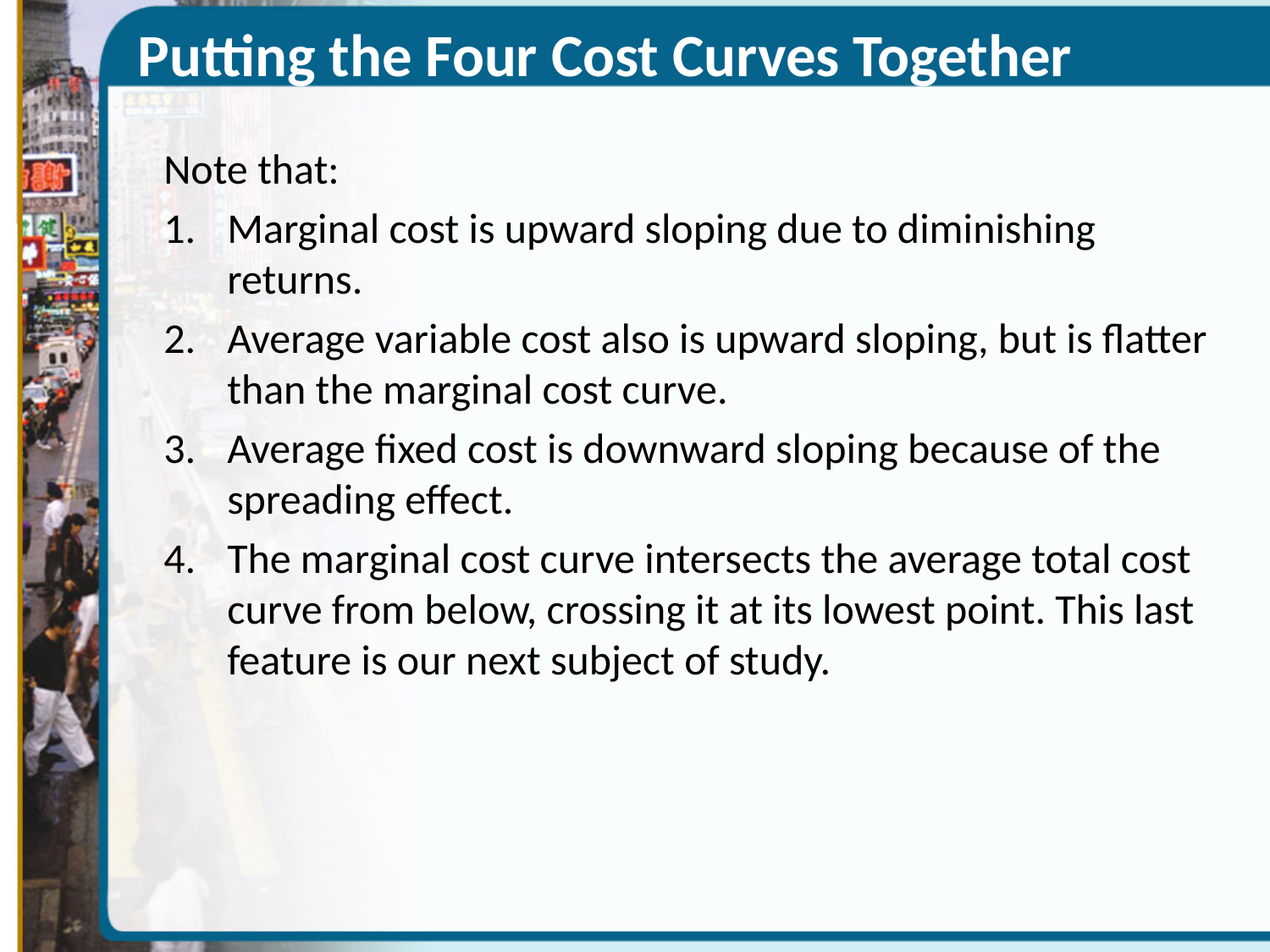

Putting the Four Cost Curves Together
Note that:
Marginal cost is upward sloping due to diminishing returns.
Average variable cost also is upward sloping, but is flatter than the marginal cost curve.
Average fixed cost is downward sloping because of the spreading effect.
The marginal cost curve intersects the average total cost curve from below, crossing it at its lowest point. This last feature is our next subject of study.